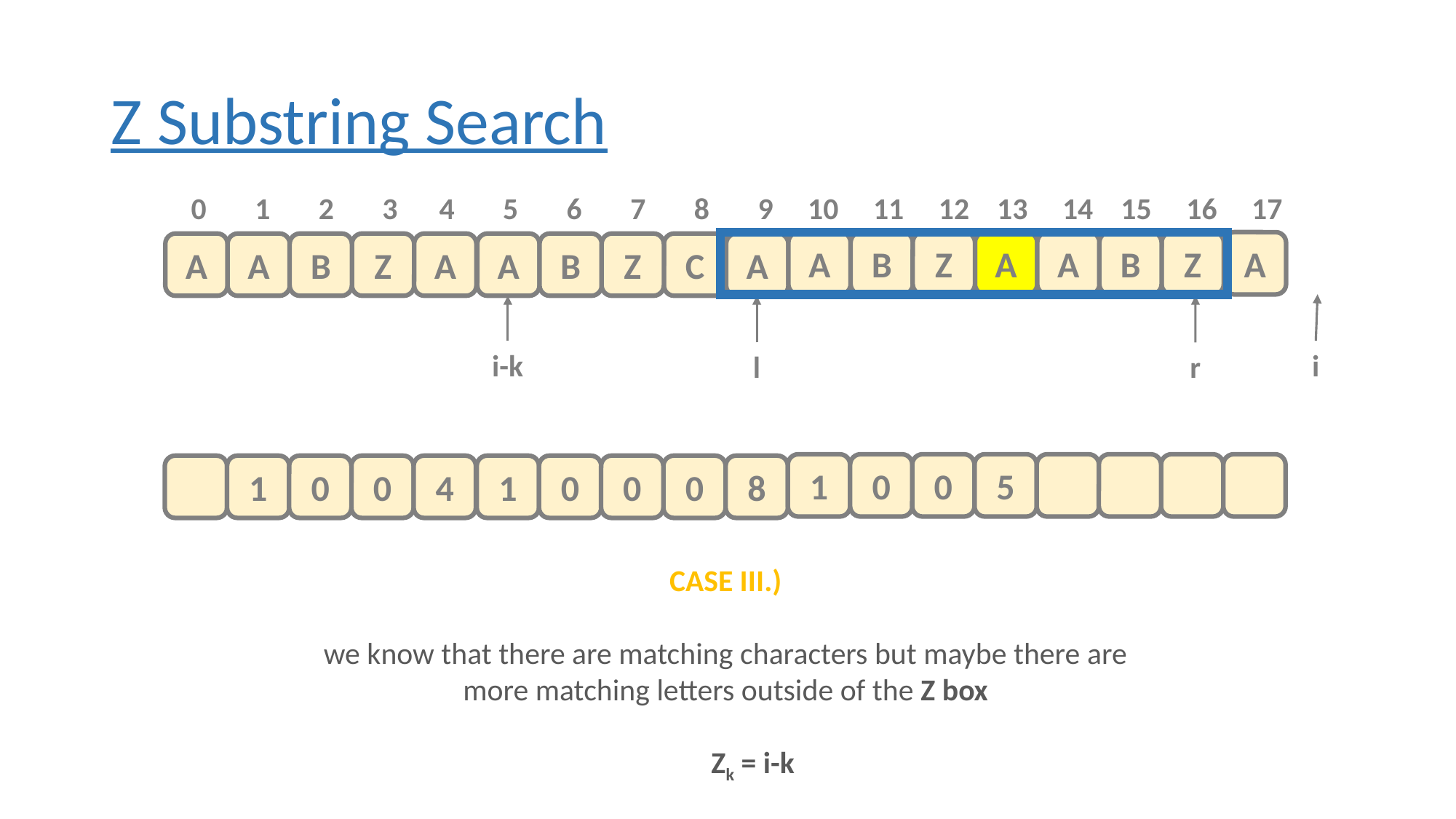

# Z Substring Search
0       1       2       3      4       5       6       7       8       9     10     11     12    13     14    15     16     17
A
A
B
Z
Z
A
A
B

A
A
B
Z
Z
C
A
A
A
B
i-k
i
l
r
A
A
B
Z
0
5
1
0
4
8
0
0
0
0
A
1
1
0
CASE III.)

we know that there are matching characters but maybe there are
more matching letters outside of the Z box

Zk = i-k